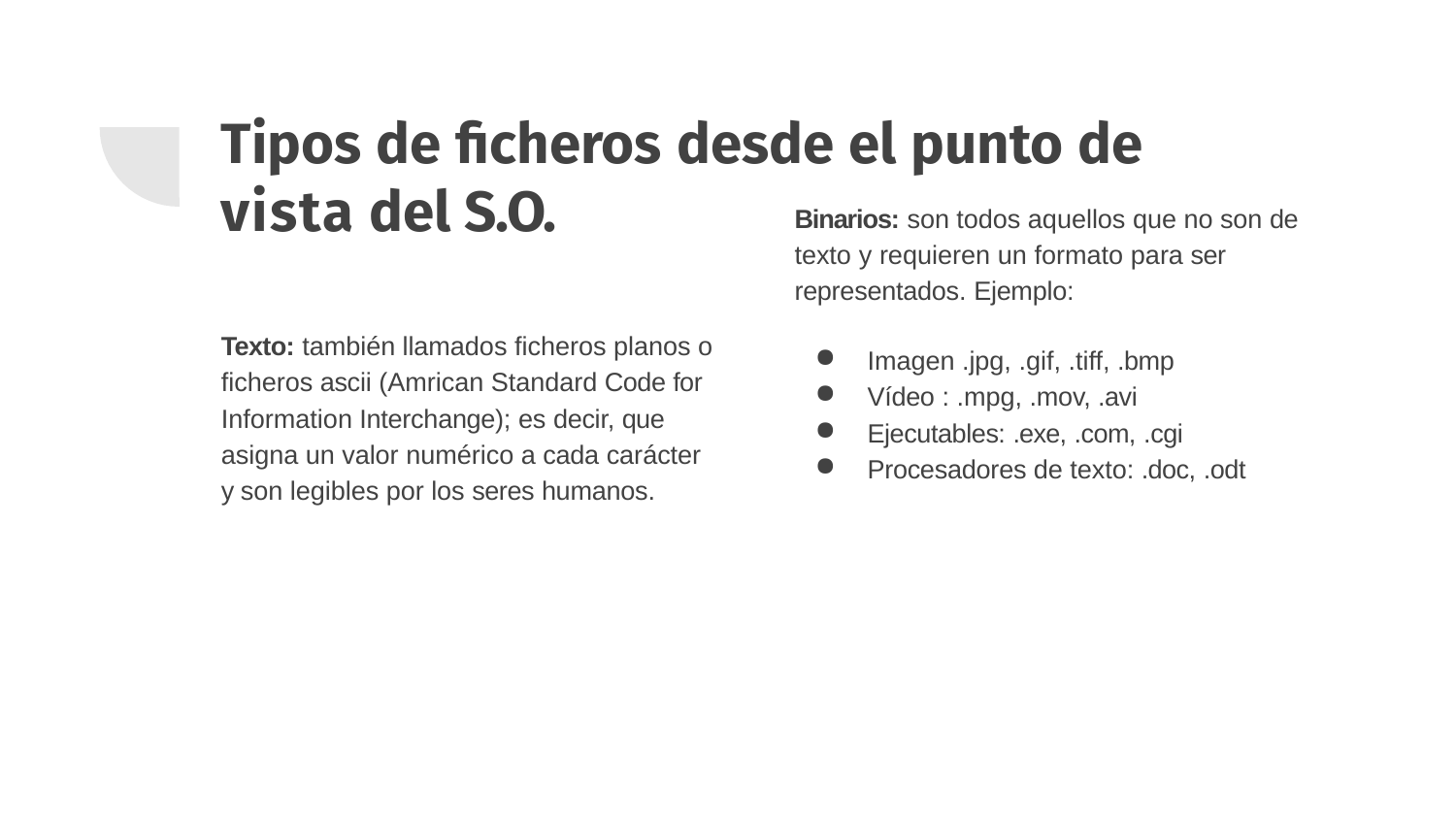

# Tipos de ficheros desde el punto de
vista del S.O.
Binarios: son todos aquellos que no son de texto y requieren un formato para ser representados. Ejemplo:
Texto: también llamados ficheros planos o ficheros ascii (Amrican Standard Code for Information Interchange); es decir, que asigna un valor numérico a cada carácter y son legibles por los seres humanos.
Imagen .jpg, .gif, .tiff, .bmp
Vídeo : .mpg, .mov, .avi
Ejecutables: .exe, .com, .cgi
Procesadores de texto: .doc, .odt